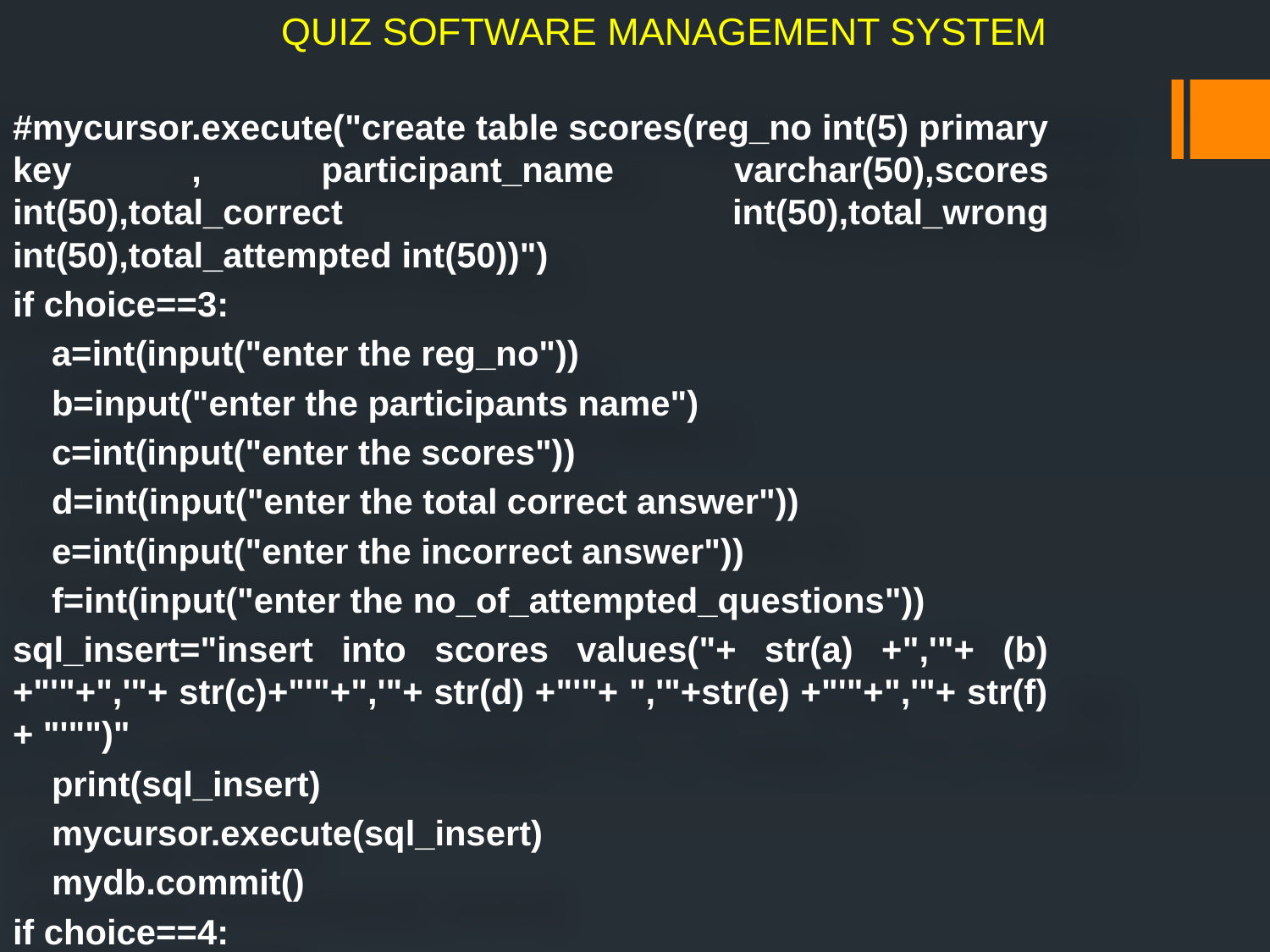

#mycursor.execute("create table scores(reg_no int(5) primary key , participant_name varchar(50),scores int(50),total_correct int(50),total_wrong int(50),total_attempted int(50))")
if choice==3:
    a=int(input("enter the reg_no"))
    b=input("enter the participants name")
    c=int(input("enter the scores"))
    d=int(input("enter the total correct answer"))
    e=int(input("enter the incorrect answer"))
    f=int(input("enter the no_of_attempted_questions"))
sql_insert="insert into scores values("+ str(a) +",'"+ (b) +"'"+",'"+ str(c)+"'"+",'"+ str(d) +"'"+ ",'"+str(e) +"'"+",'"+ str(f)+ "'"")"
    print(sql_insert)
    mycursor.execute(sql_insert)
    mydb.commit()
if choice==4:
    mycursor.execute("select * from questions1")
    data=mycursor.fetchall()
    print(data)

# QUIZ SOFTWARE MANAGEMENT SYSTEM